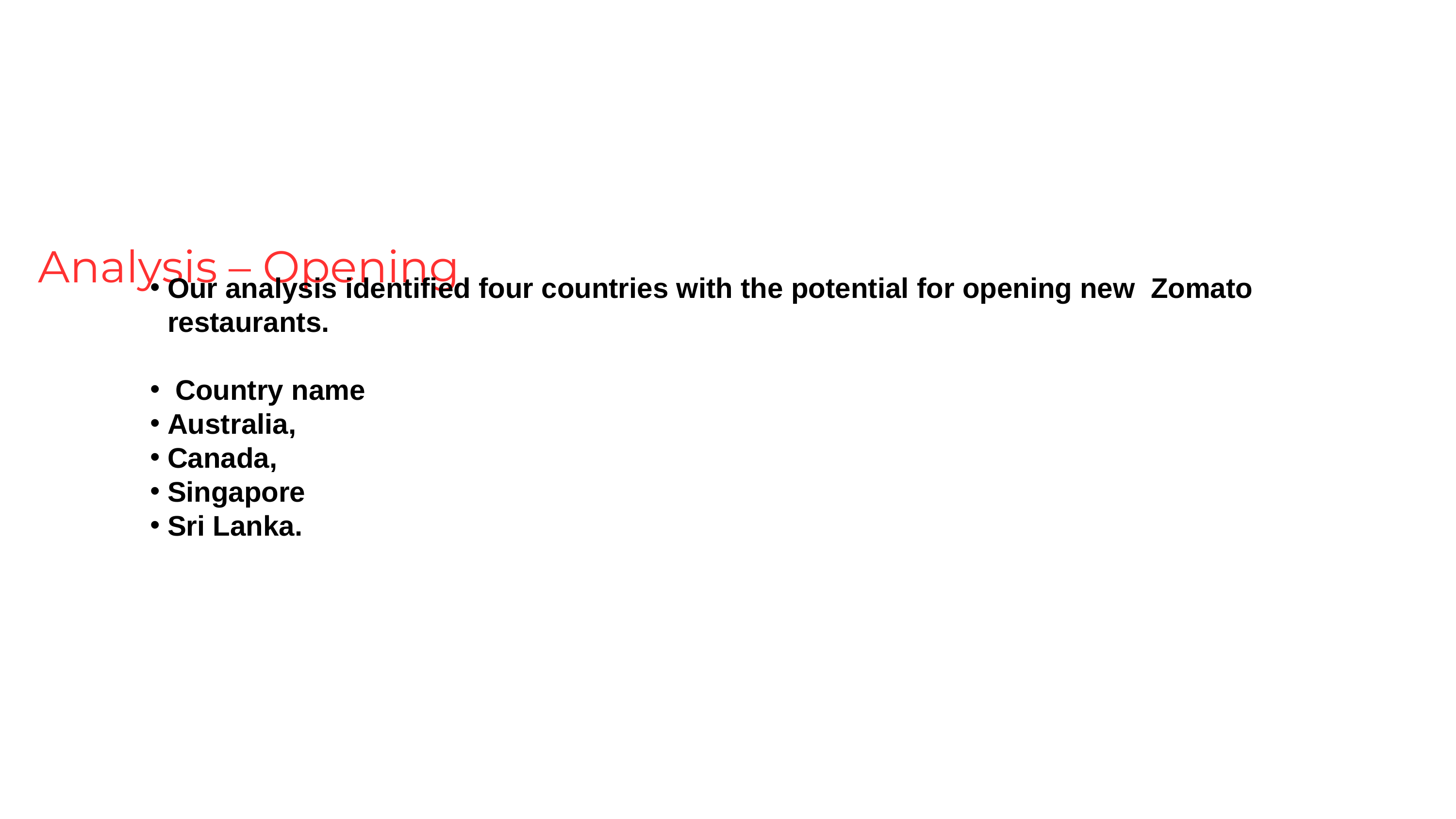

Analysis – Opening
Our analysis identified four countries with the potential for opening new  Zomato restaurants.

 Country name
Australia,
Canada,
Singapore
Sri Lanka.